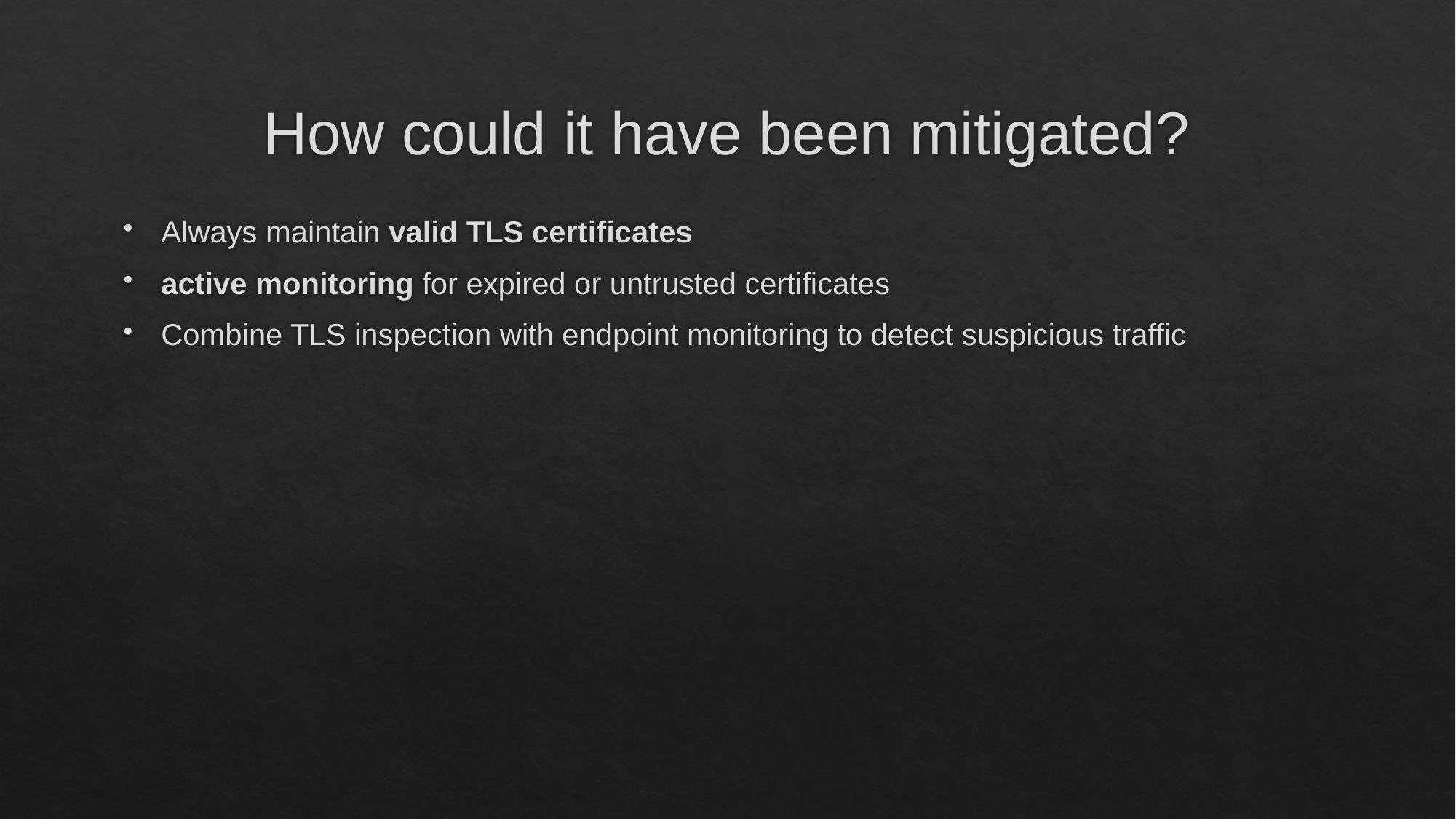

# How could it have been mitigated?
Always maintain valid TLS certificates
active monitoring for expired or untrusted certificates
Combine TLS inspection with endpoint monitoring to detect suspicious traffic